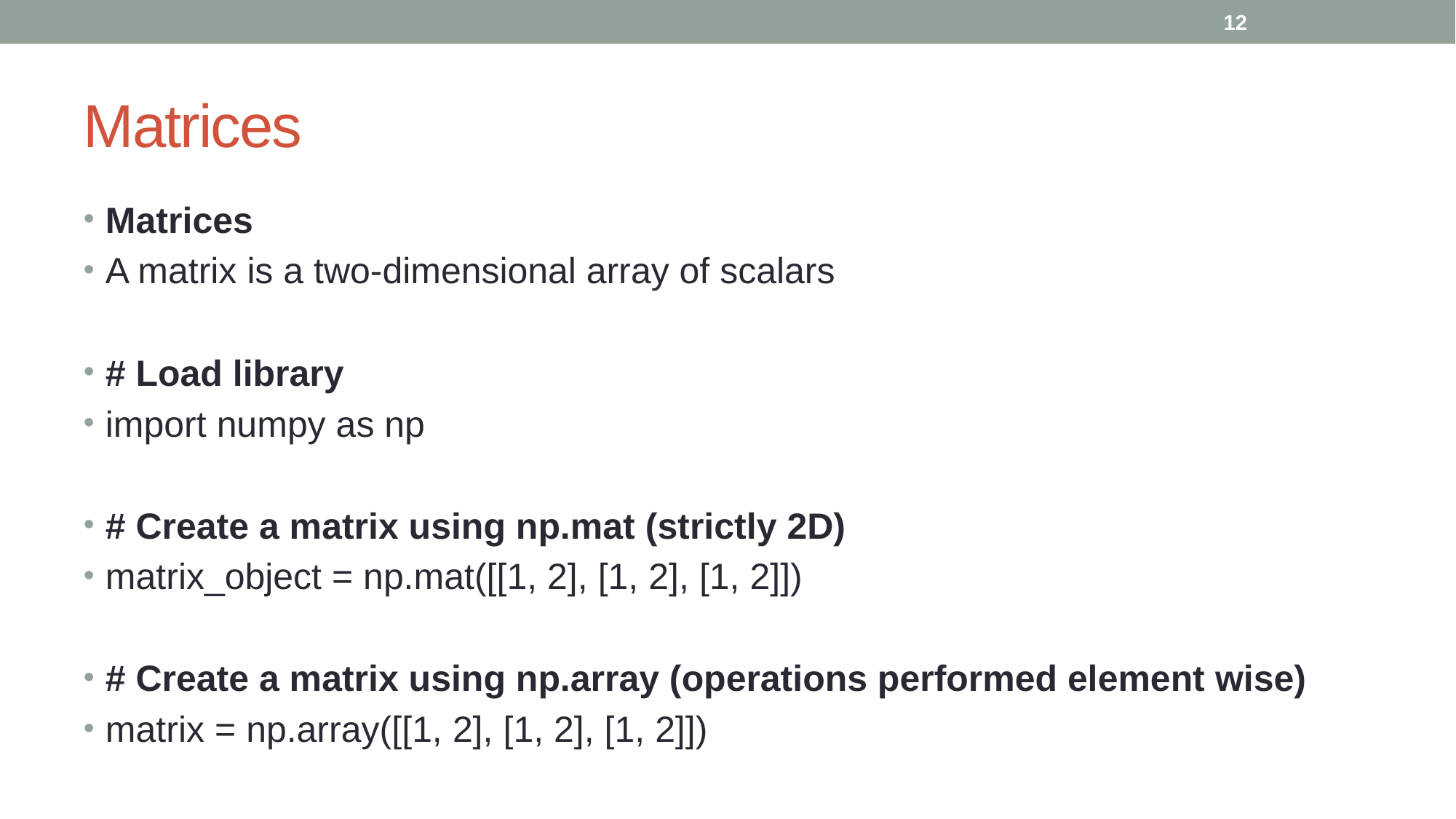

12
# Matrices
Matrices
A matrix is a two-dimensional array of scalars

# Load library
import numpy as np

# Create a matrix using np.mat (strictly 2D)
matrix_object = np.mat([[1, 2], [1, 2], [1, 2]])

# Create a matrix using np.array (operations performed element wise)
matrix = np.array([[1, 2], [1, 2], [1, 2]])